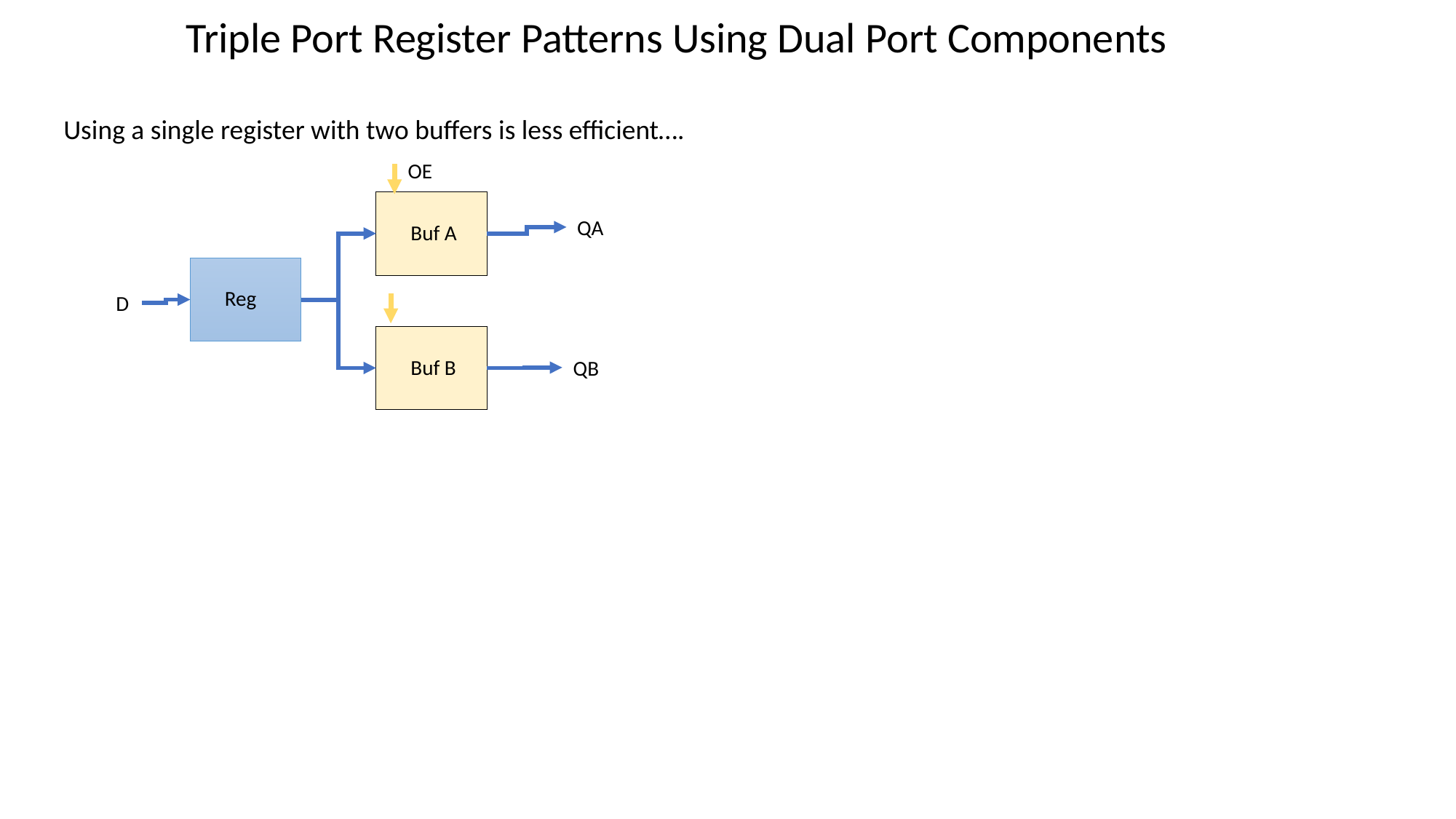

Triple Port Register Patterns Using Dual Port Components
Using a single register with two buffers is less efficient….
OE
     Buf A
QA
     Reg
    D
     Buf B
QB